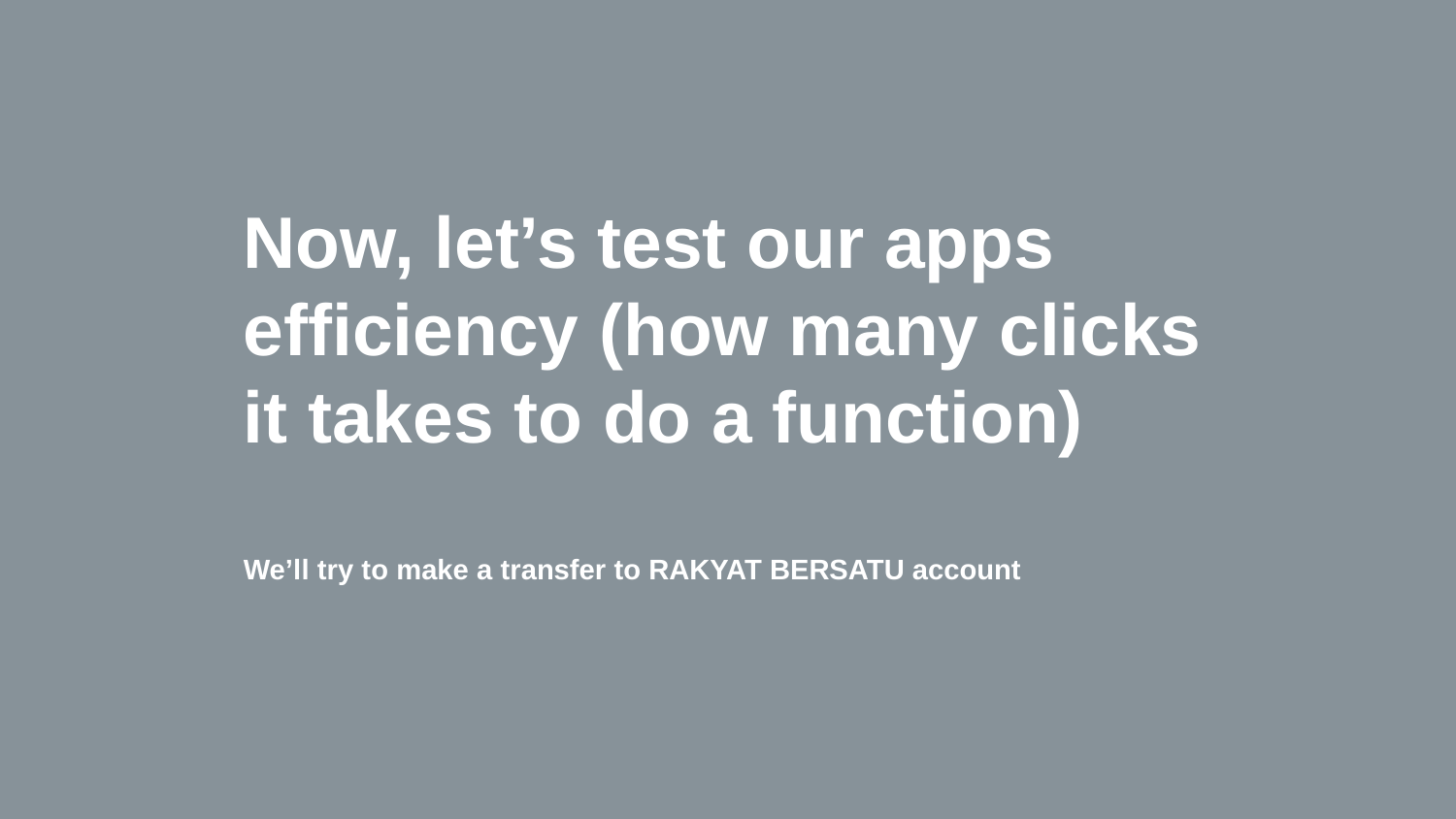

Now, let’s test our apps efficiency (how many clicks it takes to do a function)
We’ll try to make a transfer to RAKYAT BERSATU account